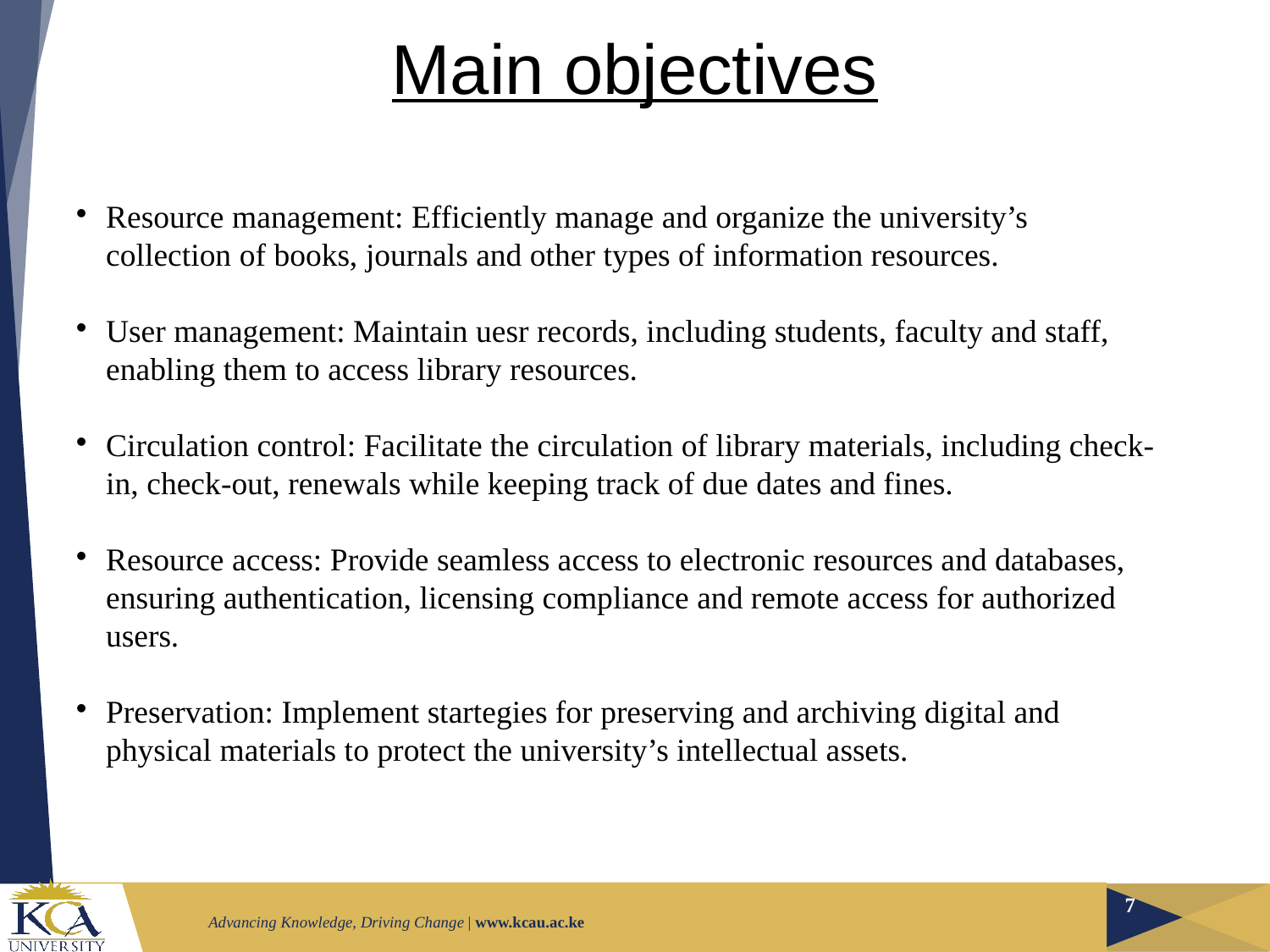

# Main objectives
Resource management: Efficiently manage and organize the university’s collection of books, journals and other types of information resources.

User management: Maintain uesr records, including students, faculty and staff, enabling them to access library resources.

Circulation control: Facilitate the circulation of library materials, including check-in, check-out, renewals while keeping track of due dates and fines.

Resource access: Provide seamless access to electronic resources and databases, ensuring authentication, licensing compliance and remote access for authorized users.

Preservation: Implement startegies for preserving and archiving digital and physical materials to protect the university’s intellectual assets.
7